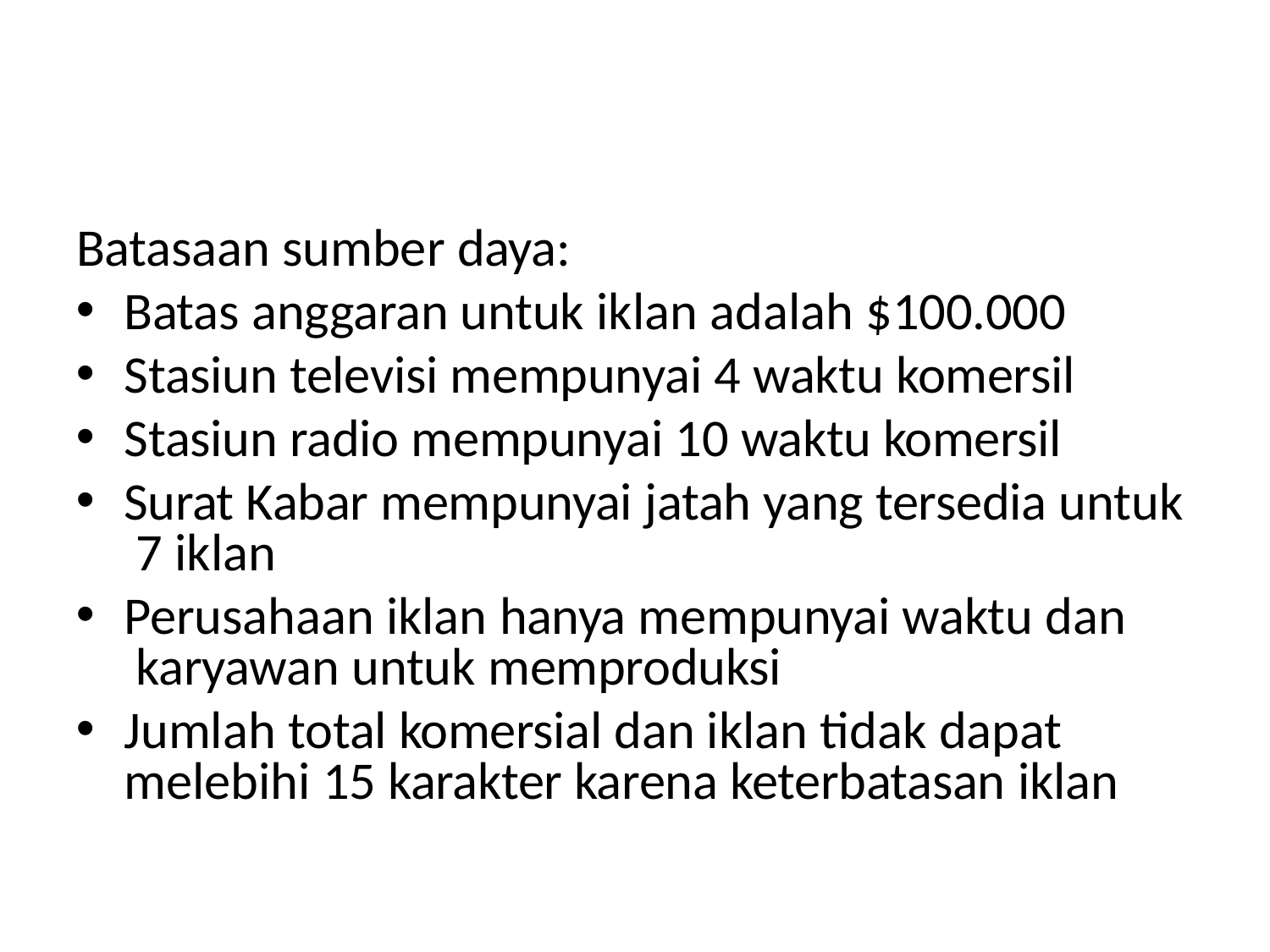

Batasaan sumber daya:
Batas anggaran untuk iklan adalah $100.000
Stasiun televisi mempunyai 4 waktu komersil
Stasiun radio mempunyai 10 waktu komersil
Surat Kabar mempunyai jatah yang tersedia untuk  7 iklan
Perusahaan iklan hanya mempunyai waktu dan  karyawan untuk memproduksi
Jumlah total komersial dan iklan tidak dapat  melebihi 15 karakter karena keterbatasan iklan